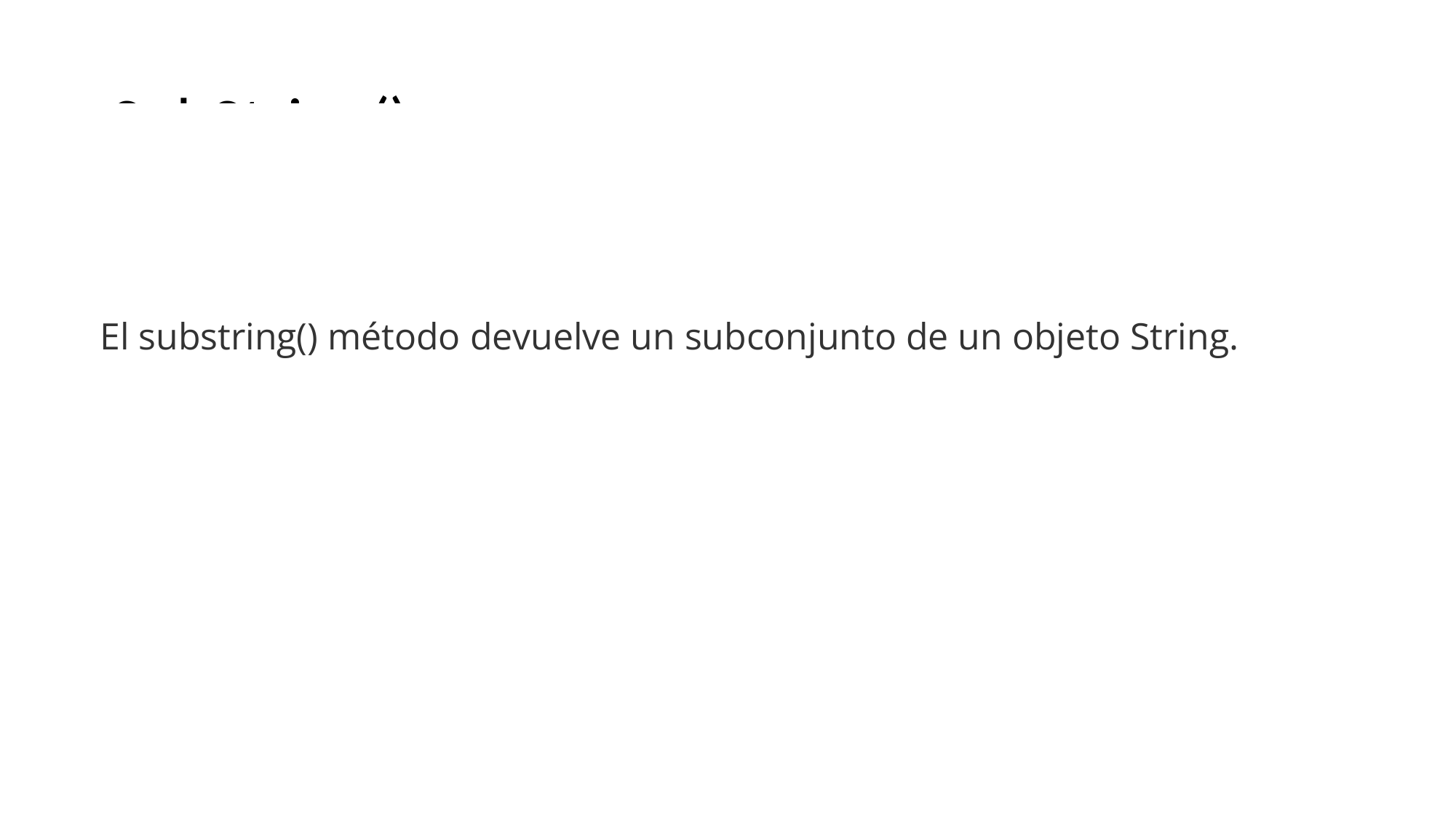

# SubString()
El substring() método devuelve un subconjunto de un objeto String.